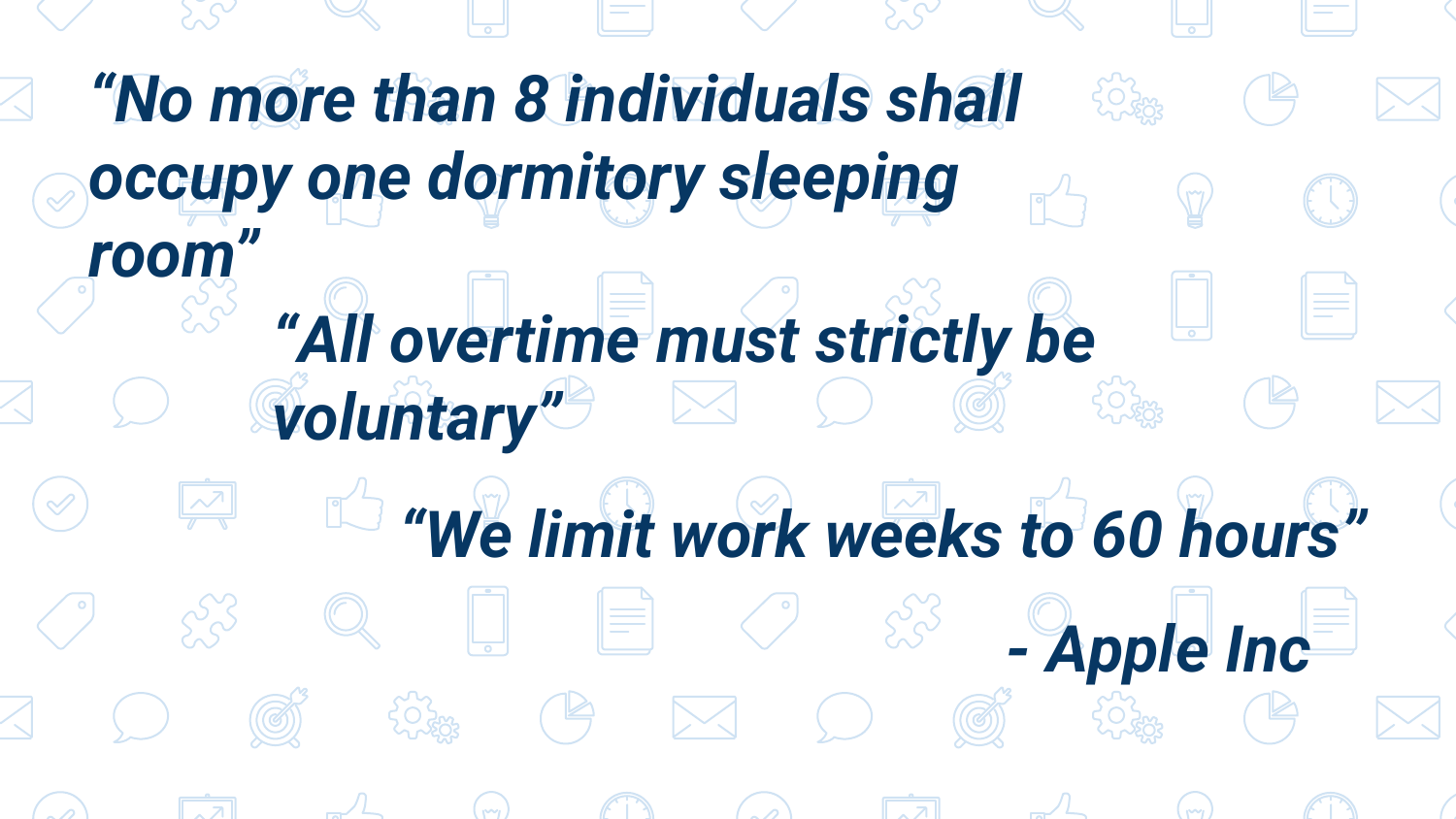

“No more than 8 individuals shall occupy one dormitory sleeping room”
“All overtime must strictly be voluntary”
“We limit work weeks to 60 hours”
- Apple Inc